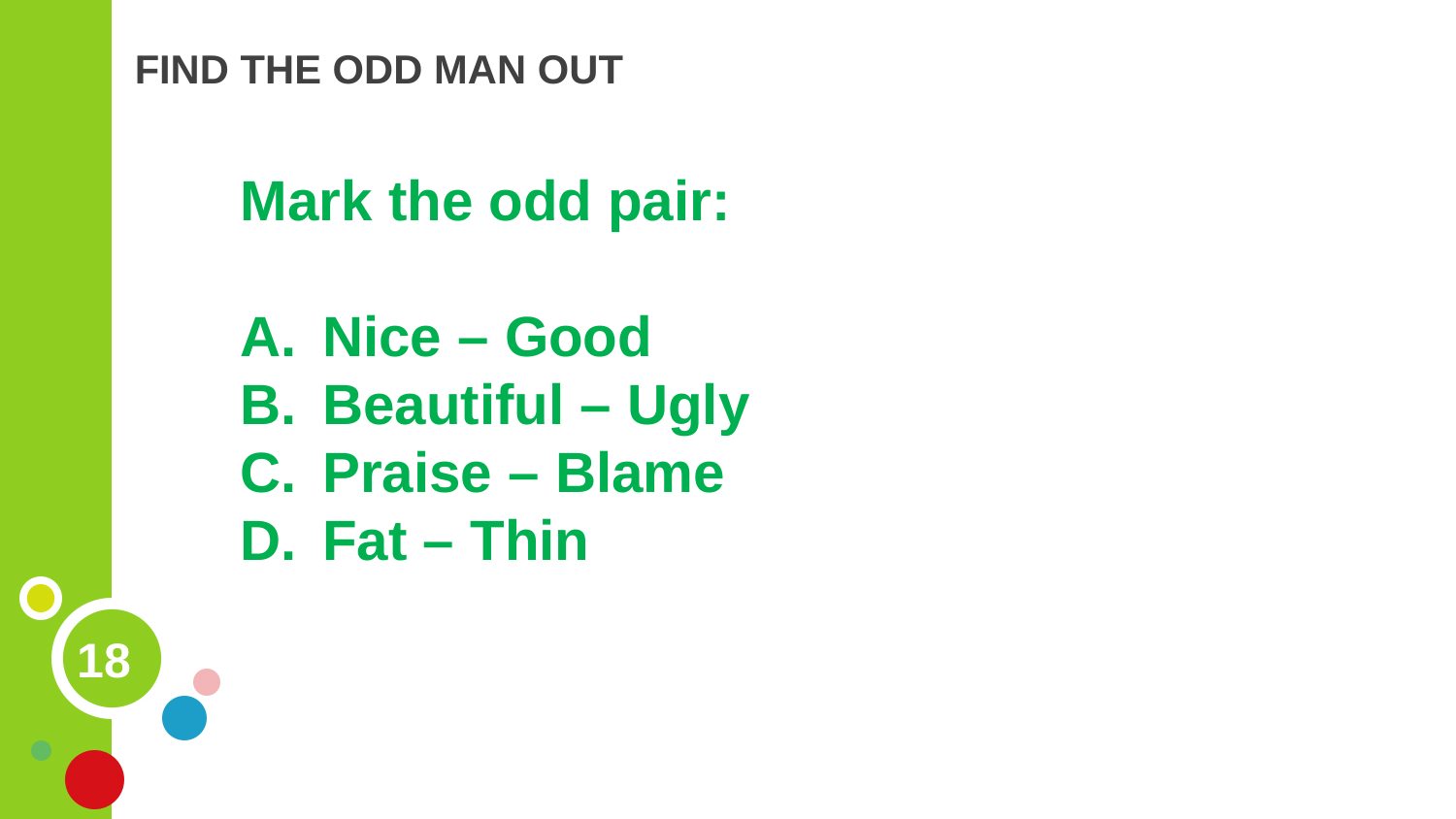

FIND THE ODD MAN OUT
Mark the odd pair:

Nice – Good
Beautiful – Ugly
Praise – Blame
Fat – Thin
18